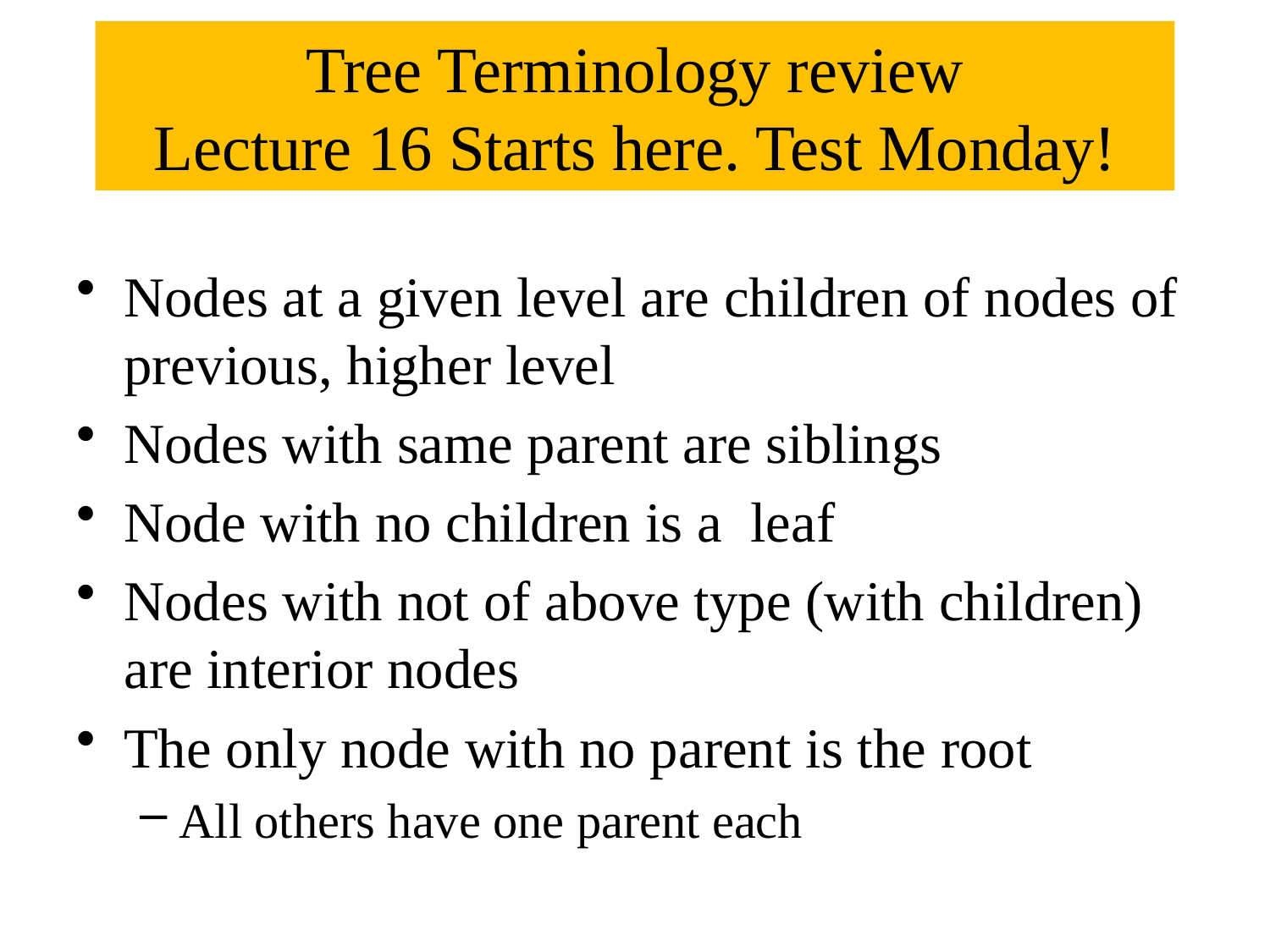

# Tree Terminology review Lecture 16 Starts here. Test Monday!
Nodes at a given level are children of nodes of previous, higher level
Nodes with same parent are siblings
Node with no children is a  leaf
Nodes with not of above type (with children) are interior nodes
The only node with no parent is the root
All others have one parent each